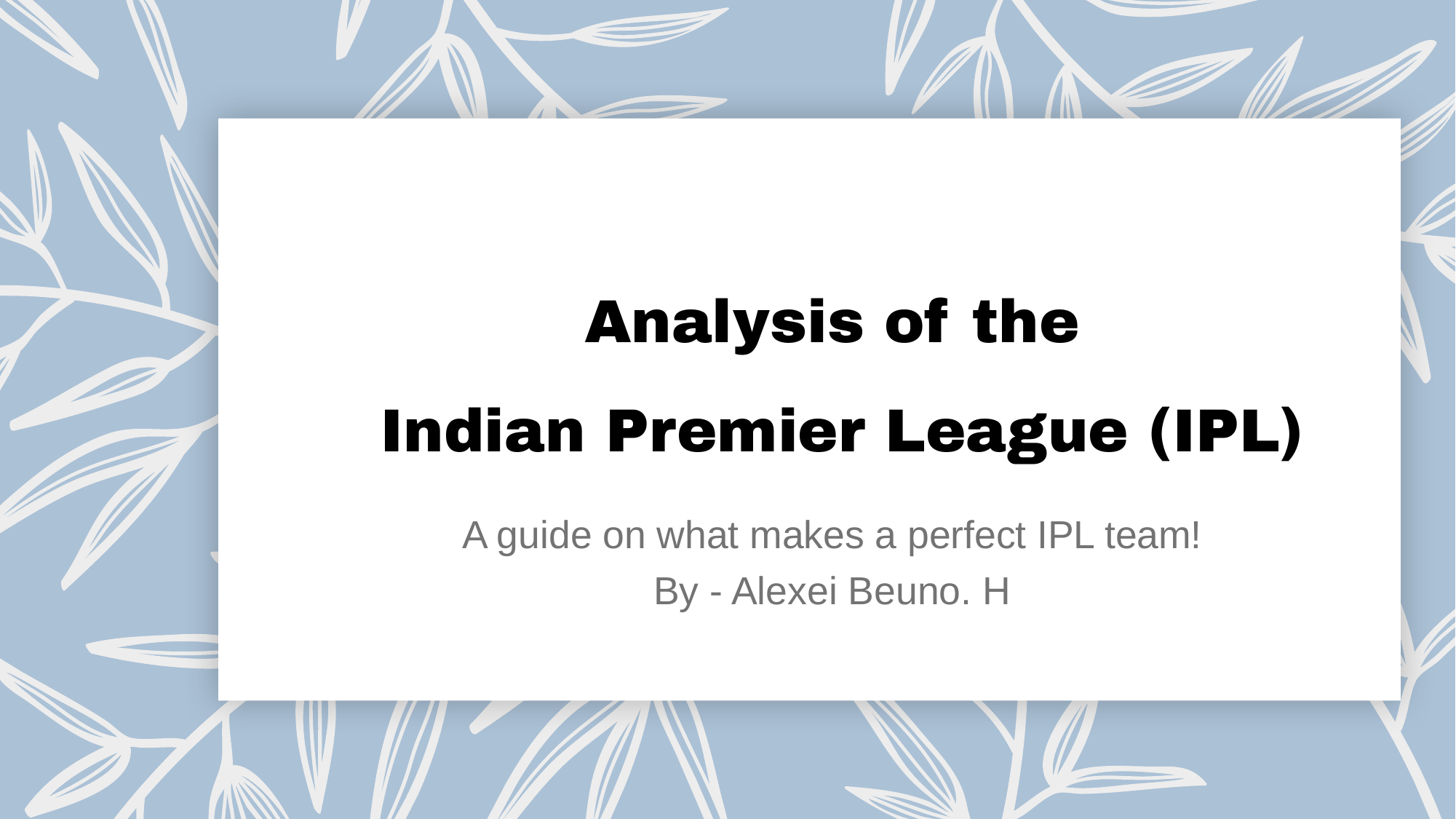

# Analysis of the Indian Premier League (IPL)
A guide on what makes a perfect IPL team!
By - Alexei Beuno. H
1